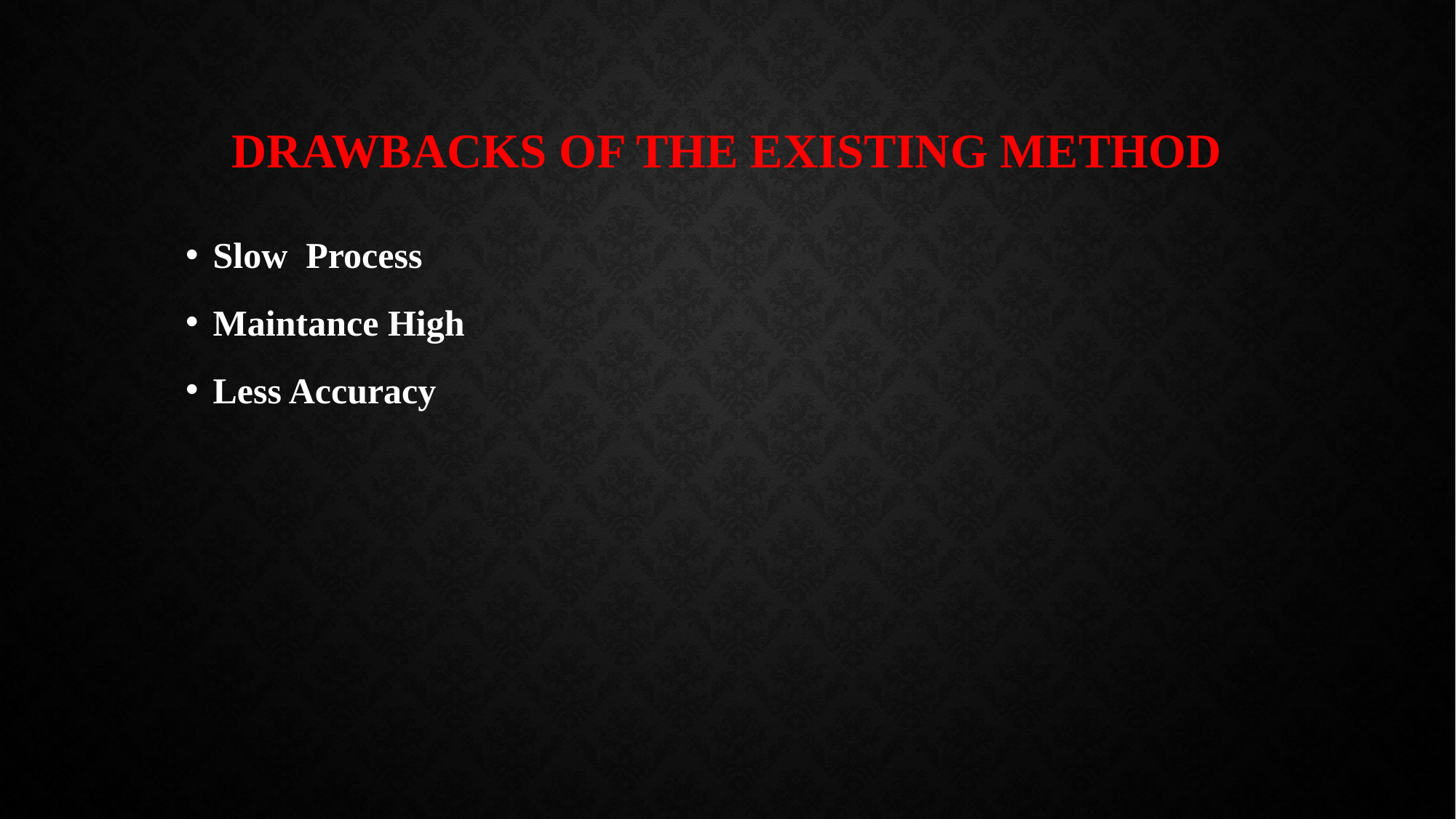

# DRAWBACKS OF THE EXISTING METHOD
Slow  Process
Maintance High
Less Accuracy